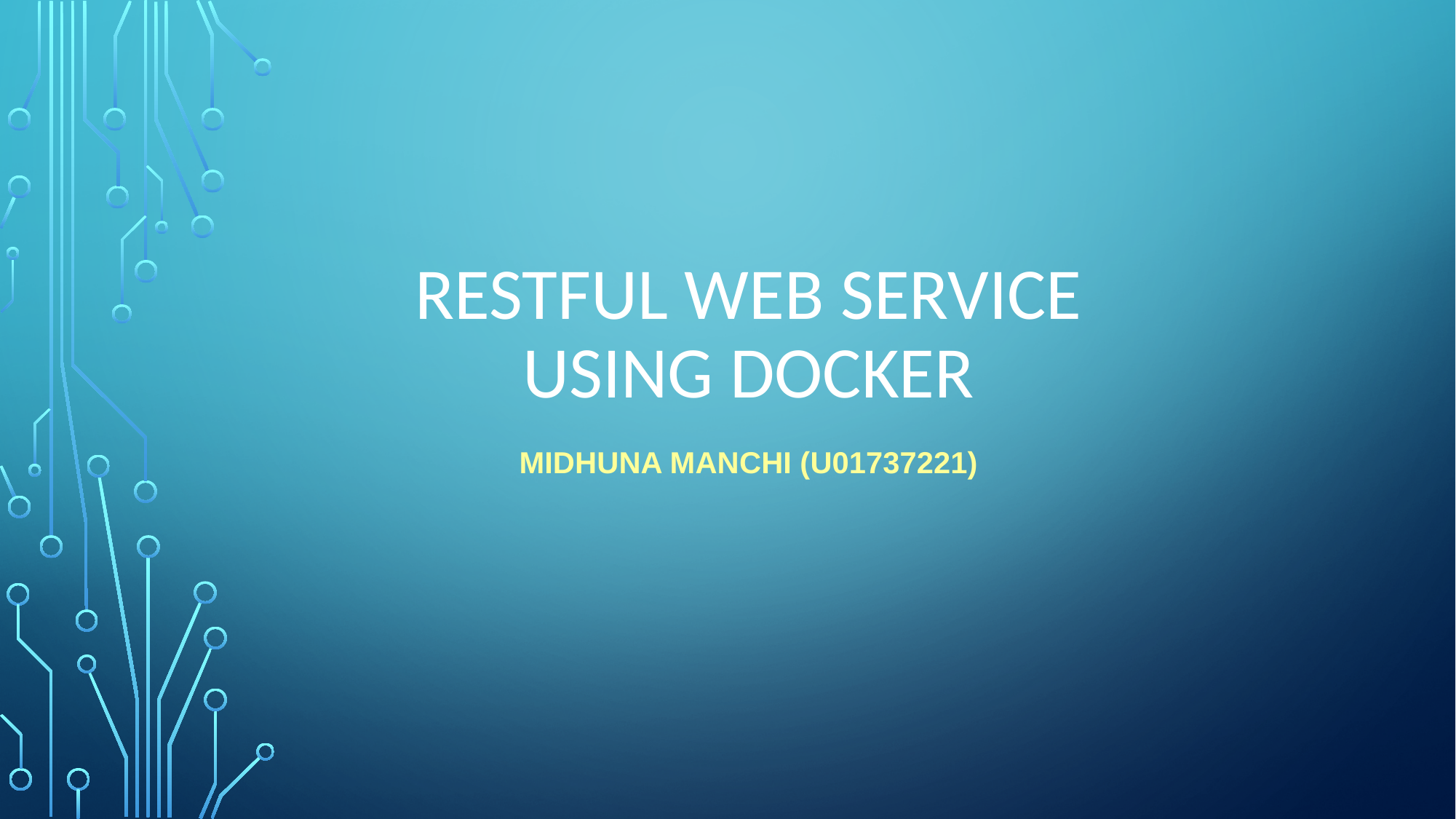

# RESTFUL Web service using docker
Midhuna Manchi (U01737221)